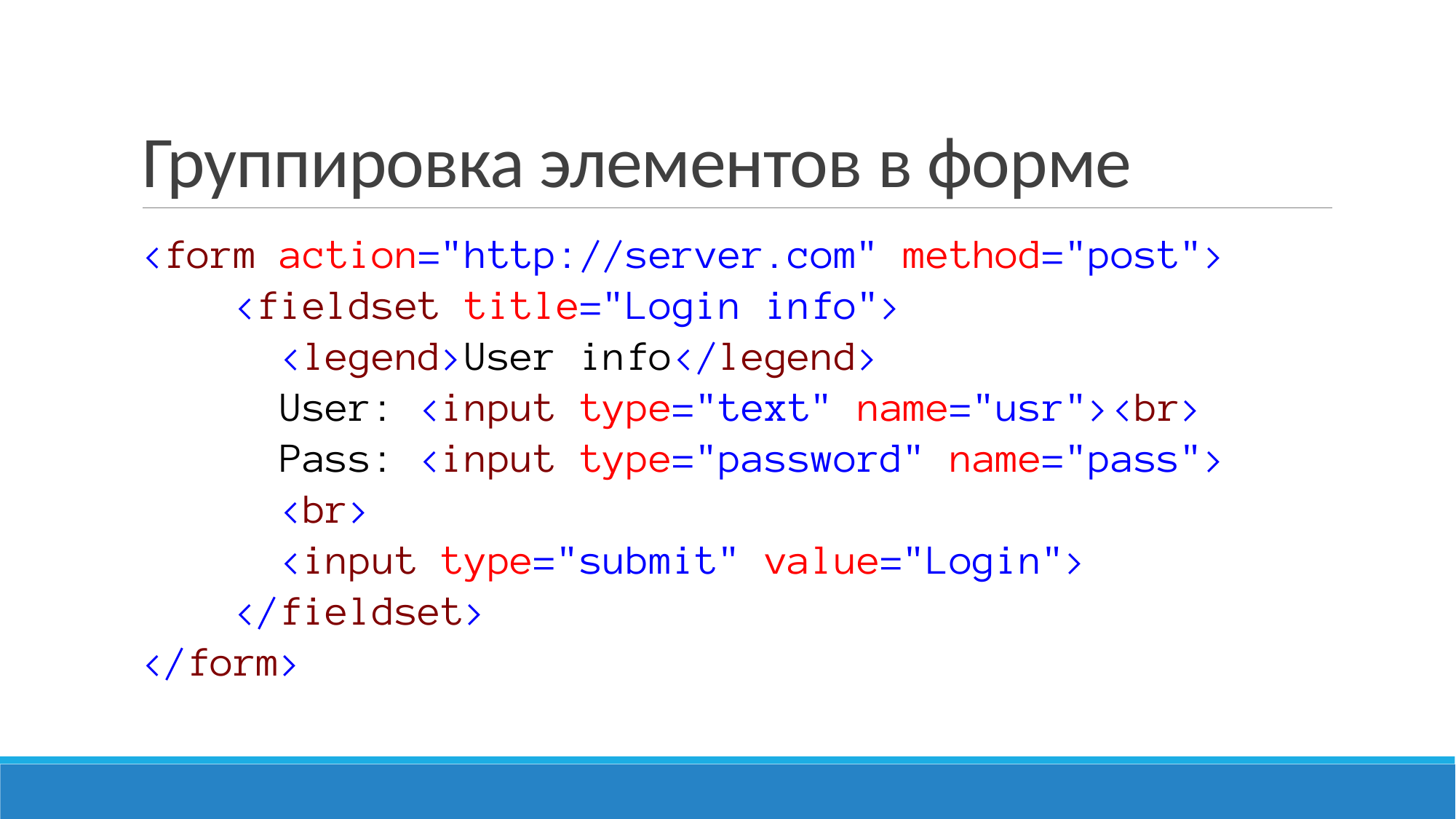

# Группировка элементов в форме
<form action="http://server.com" method="post">
    <fieldset title="Login info">
      <legend>User info</legend>
      User: <input type="text" name="usr"><br>
      Pass: <input type="password" name="pass">
      <br>
      <input type="submit" value="Login">
    </fieldset>
</form>